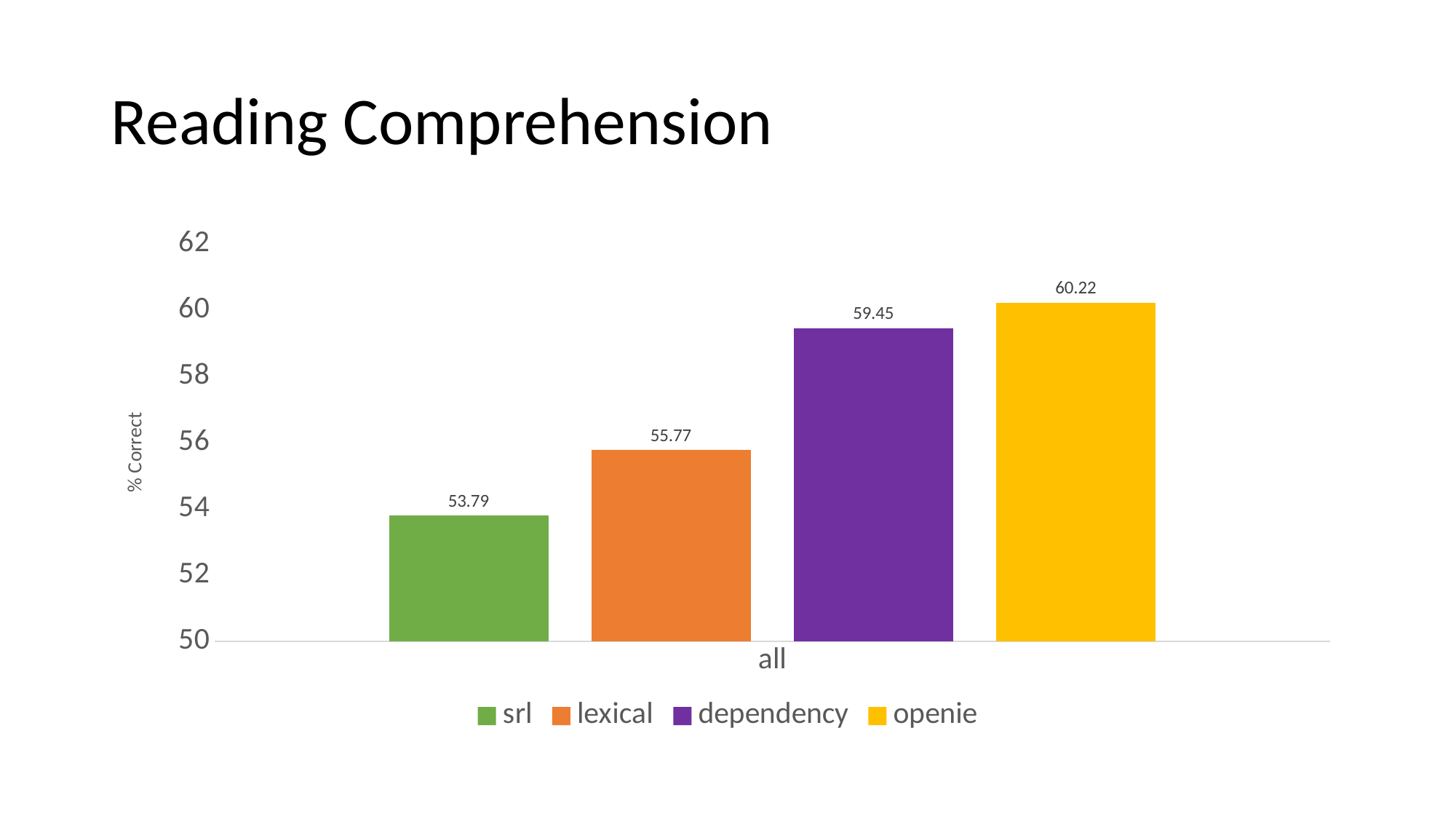

# Reading Comprehension

### Chart

| Category | srl | lexical | dependency | openie |
|---|---|---|---|---|
| all | 53.79 | 55.77 | 59.45 | 60.22 |